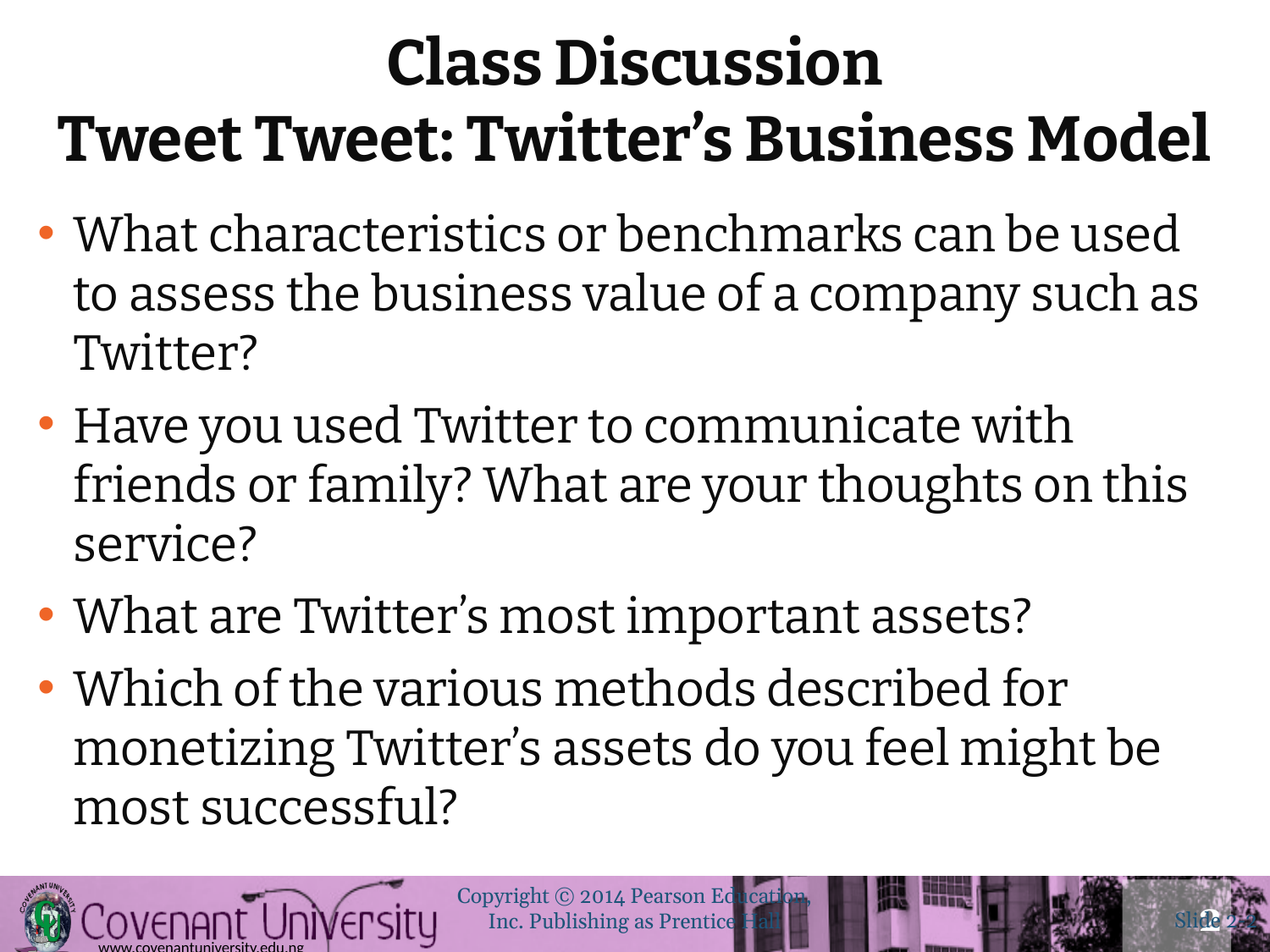

# Class Discussion Tweet Tweet: Twitter’s Business Model
What characteristics or benchmarks can be used to assess the business value of a company such as  Twitter?
Have you used Twitter to communicate with friends or family? What are your thoughts on this service?
What are Twitter’s most important assets?
Which of the various methods described for monetizing Twitter’s assets do you feel might be most successful?

Copyright © 2014 Pearson Education, Inc. Publishing as Prentice Hall
Slide 2-2